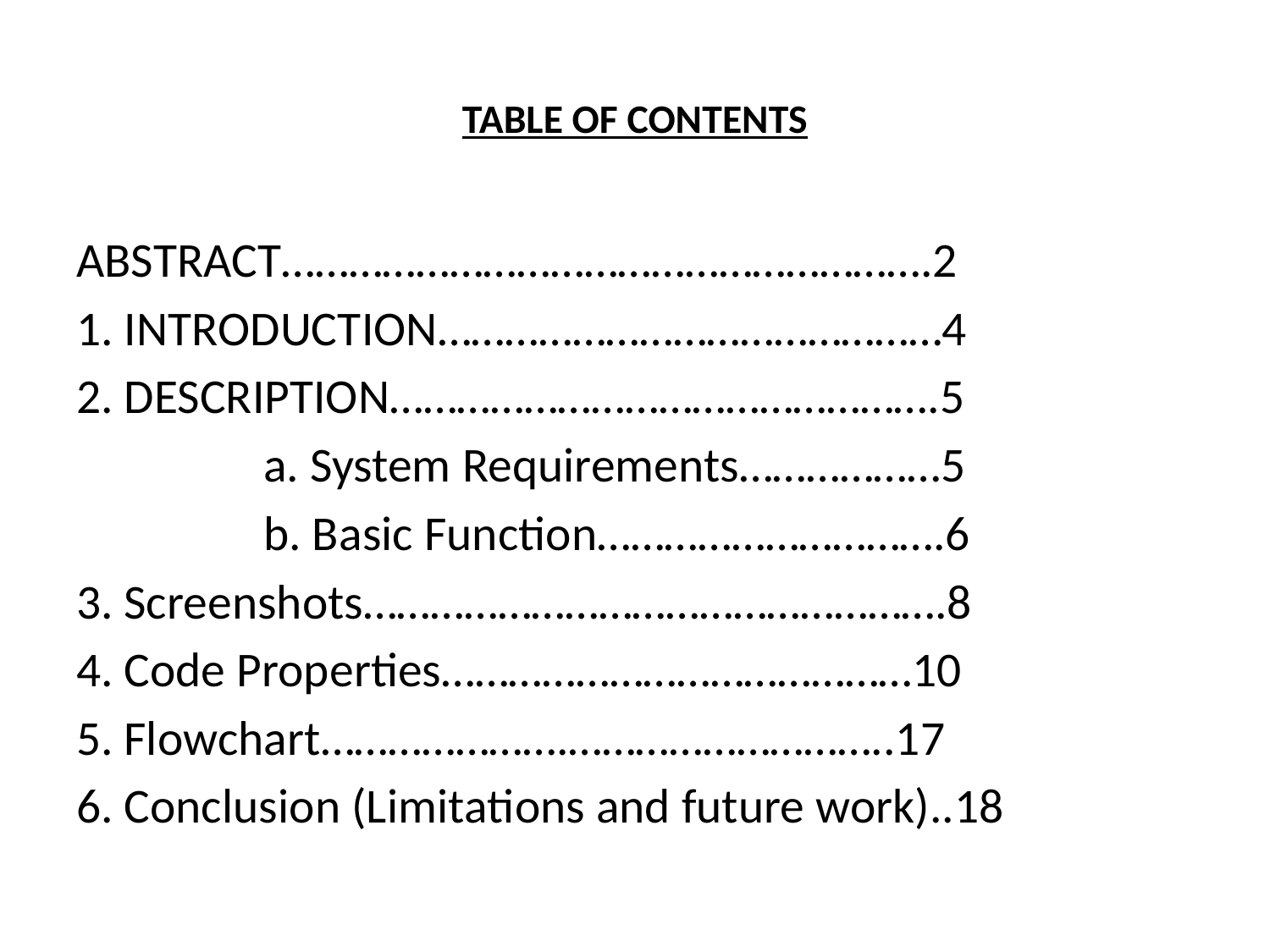

# TABLE OF CONTENTS
ABSTRACT………………………………………………….2
1. INTRODUCTION………………………………………4
2. DESCRIPTION………………………………………….5
                 a. System Requirements………………5
                 b. Basic Function………………………….6
3. Screenshots…………………………………………….8
4. Code Properties……………………………………10
5. Flowchart………………….………………………..17
6. Conclusion (Limitations and future work)..18